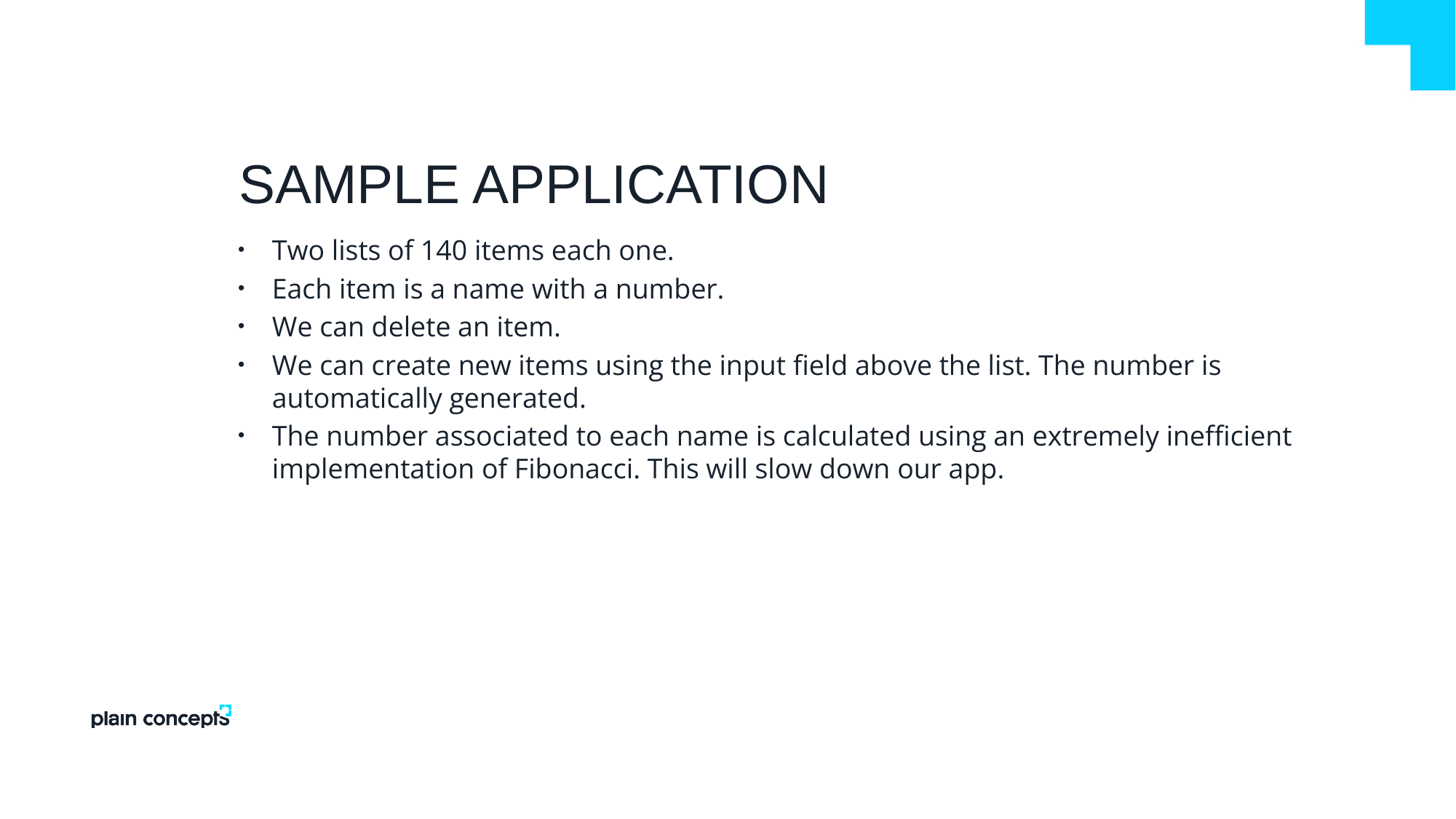

# Sample application
Two lists of 140 items each one.
Each item is a name with a number.
We can delete an item.
We can create new items using the input field above the list. The number is automatically generated.
The number associated to each name is calculated using an extremely inefficient implementation of Fibonacci. This will slow down our app.